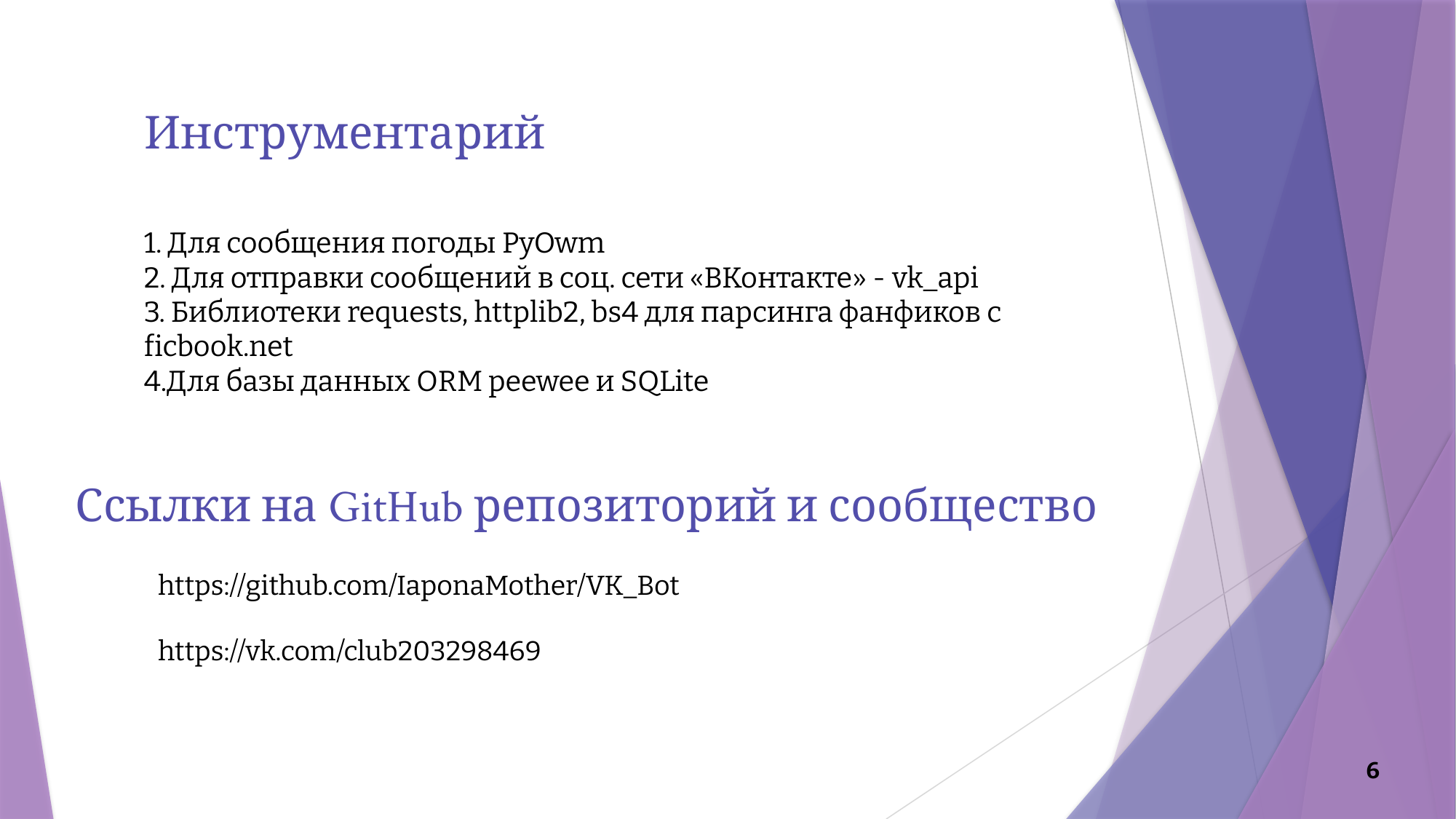

# Инструментарий
1. Для сообщения погоды PyOwm
2. Для отправки сообщений в соц. сети «ВКонтакте» - vk_api
3. Библиотеки requests, httplib2, bs4 для парсинга фанфиков с ficbook.net
4.Для базы данных ORM peewee и SQLite
Ссылки на GitHub репозиторий и сообщество
https://github.com/IaponaMother/VK_Bot

https://vk.com/club203298469
6